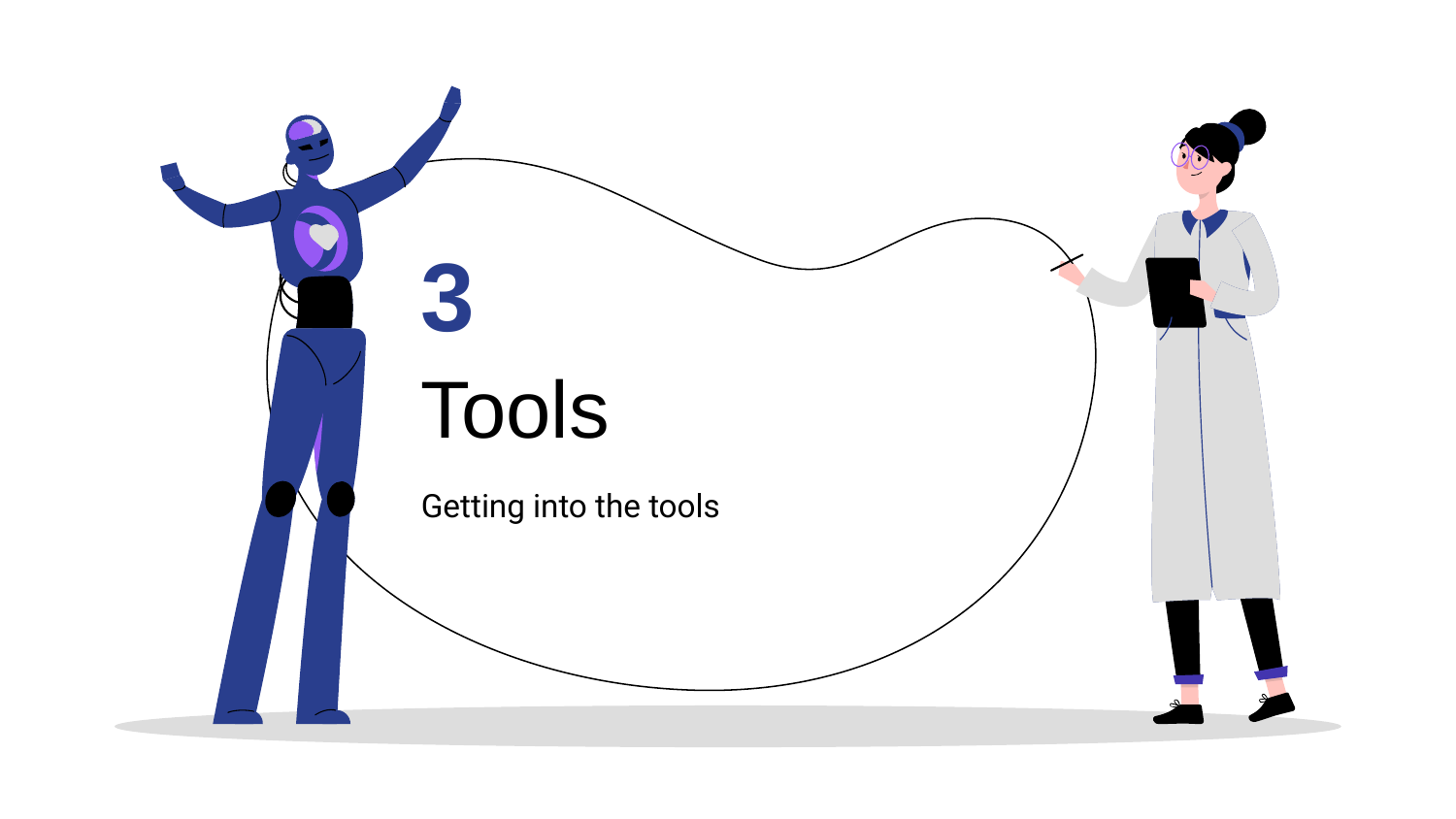

3
# Tools
Getting into the tools